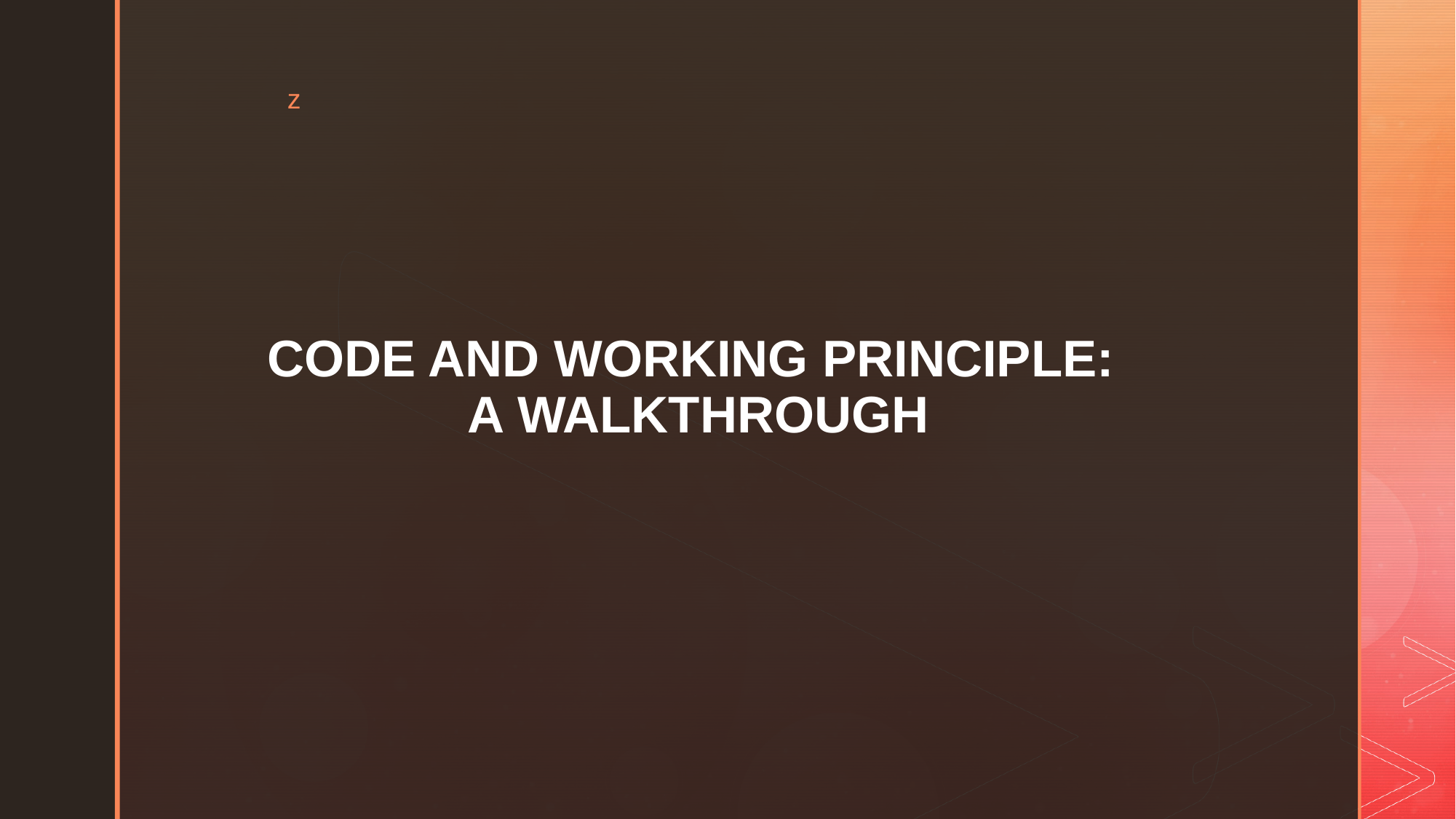

# CODE AND WORKING PRINCIPLE:  A WALKTHROUGH